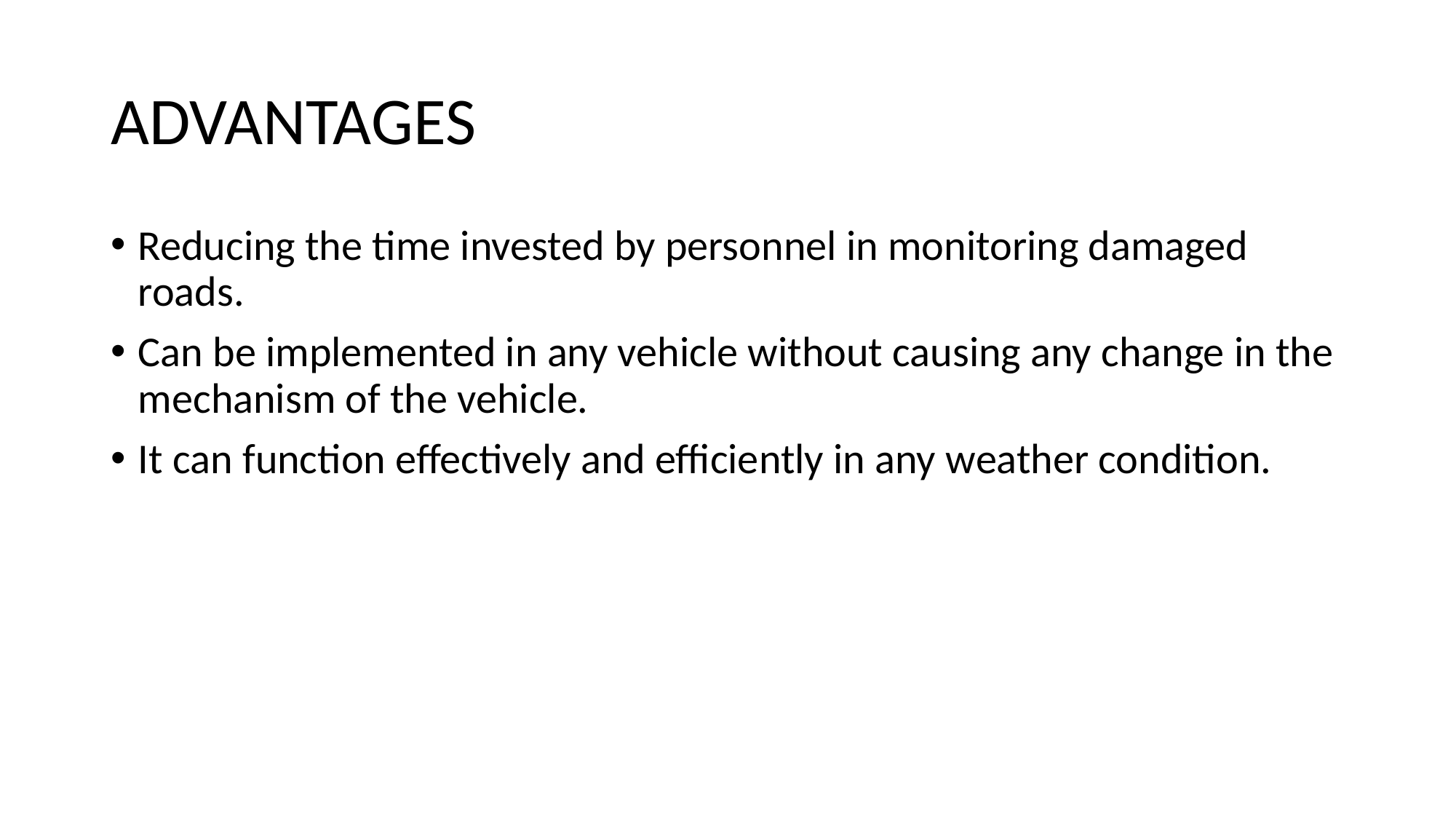

# ADVANTAGES
Reducing the time invested by personnel in monitoring damaged roads.
Can be implemented in any vehicle without causing any change in the mechanism of the vehicle.
It can function effectively and efficiently in any weather condition.